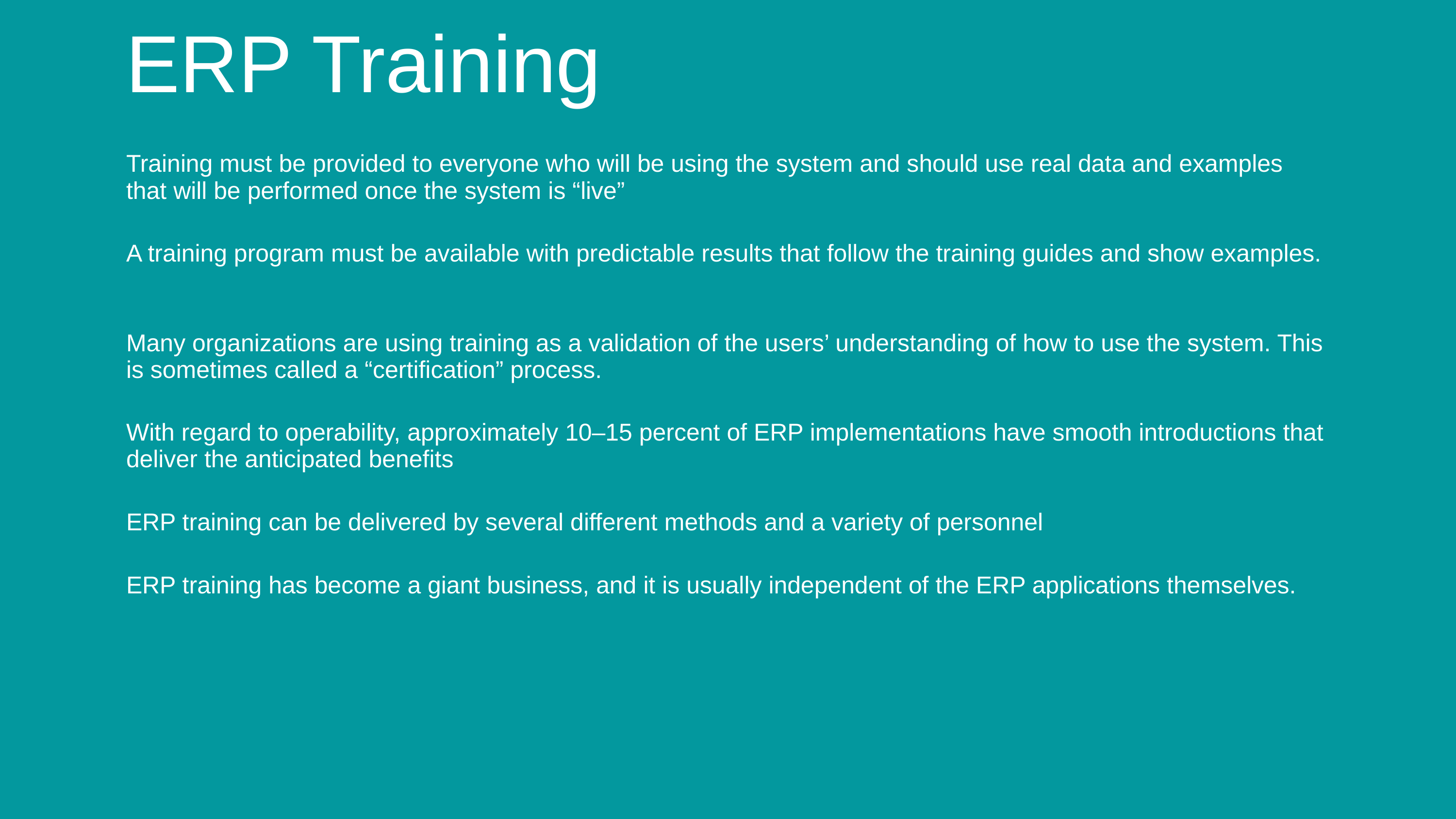

ERP Training
Training must be provided to everyone who will be using the system and should use real data and examples that will be performed once the system is “live”
A training program must be available with predictable results that follow the training guides and show examples.
Many organizations are using training as a validation of the users’ understanding of how to use the system. This is sometimes called a “certification” process.
With regard to operability, approximately 10–15 percent of ERP implementations have smooth introductions that deliver the anticipated benefits
ERP training can be delivered by several different methods and a variety of personnel
ERP training has become a giant business, and it is usually independent of the ERP applications themselves.